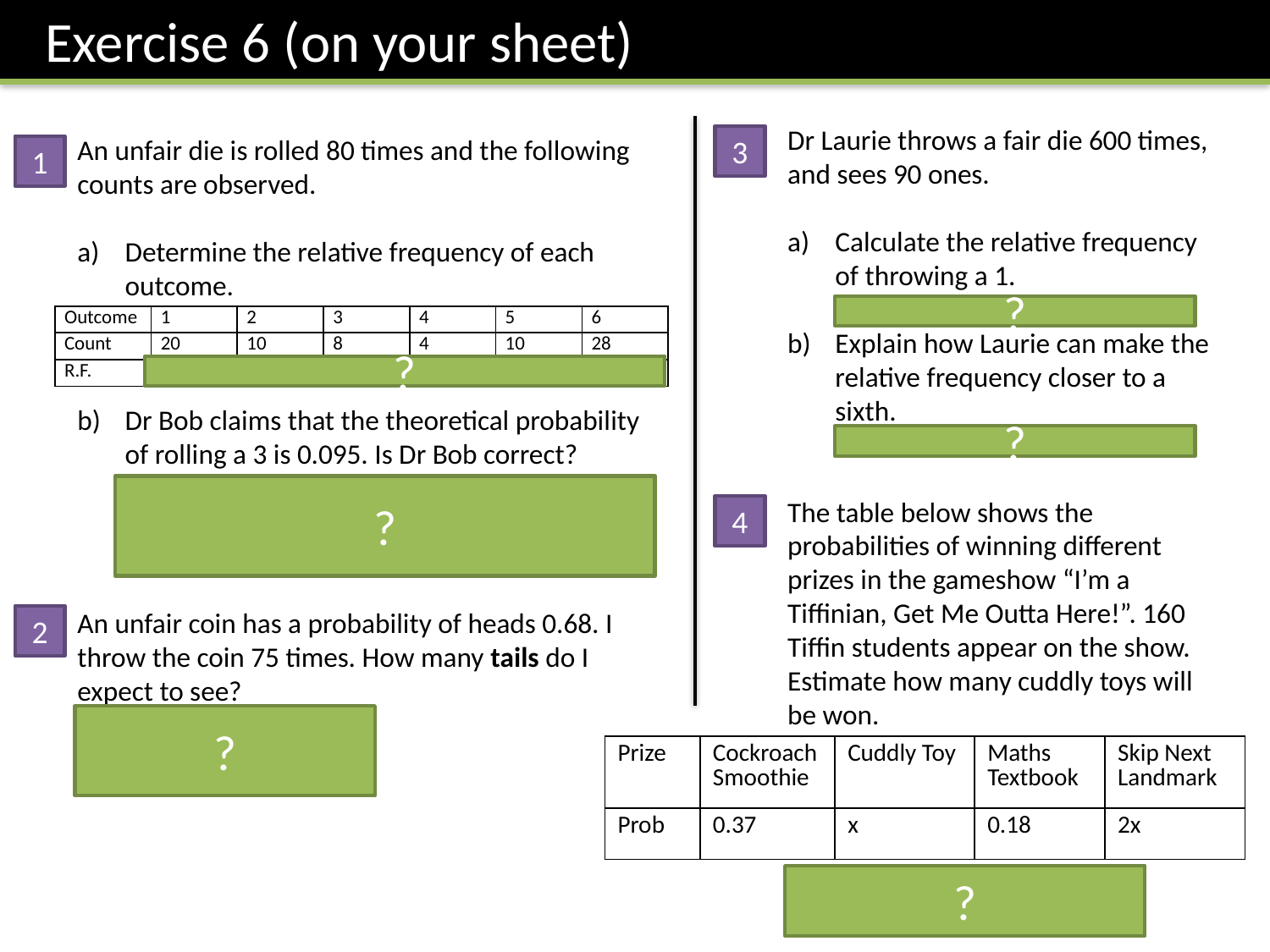

Exercise 6 (on your sheet)
Dr Laurie throws a fair die 600 times, and sees 90 ones.

Calculate the relative frequency of throwing a 1.
90 / 600 = 0.15
Explain how Laurie can make the relative frequency closer to a sixth.
Throw the die more times.

The table below shows the probabilities of winning different prizes in the gameshow “I’m a Tiffinian, Get Me Outta Here!”. 160 Tiffin students appear on the show. Estimate how many cuddly toys will be won.

x = (1 – 0.37 – 0.18)/3 = 0.15
0.15 x 160 = 24 cuddly toys
An unfair die is rolled 80 times and the following counts are observed.

Determine the relative frequency of each outcome.

Dr Bob claims that the theoretical probability of rolling a 3 is 0.095. Is Dr Bob correct?
He is probably correct, as the experimental probability/relative frequency is close to the theoretical probability.

An unfair coin has a probability of heads 0.68. I throw the coin 75 times. How many tails do I expect to see?
P(T) = 1 – 0.68 = 0.32
0.32 x 75 = 24
3
1
?
| Outcome | 1 | 2 | 3 | 4 | 5 | 6 |
| --- | --- | --- | --- | --- | --- | --- |
| Count | 20 | 10 | 8 | 4 | 10 | 28 |
| R.F. | 0.25 | 0.125 | 0.1 | 0.05 | 0.125 | 0.35 |
?
?
?
4
2
?
| Prize | Cockroach Smoothie | Cuddly Toy | Maths Textbook | Skip Next Landmark |
| --- | --- | --- | --- | --- |
| Prob | 0.37 | x | 0.18 | 2x |
?